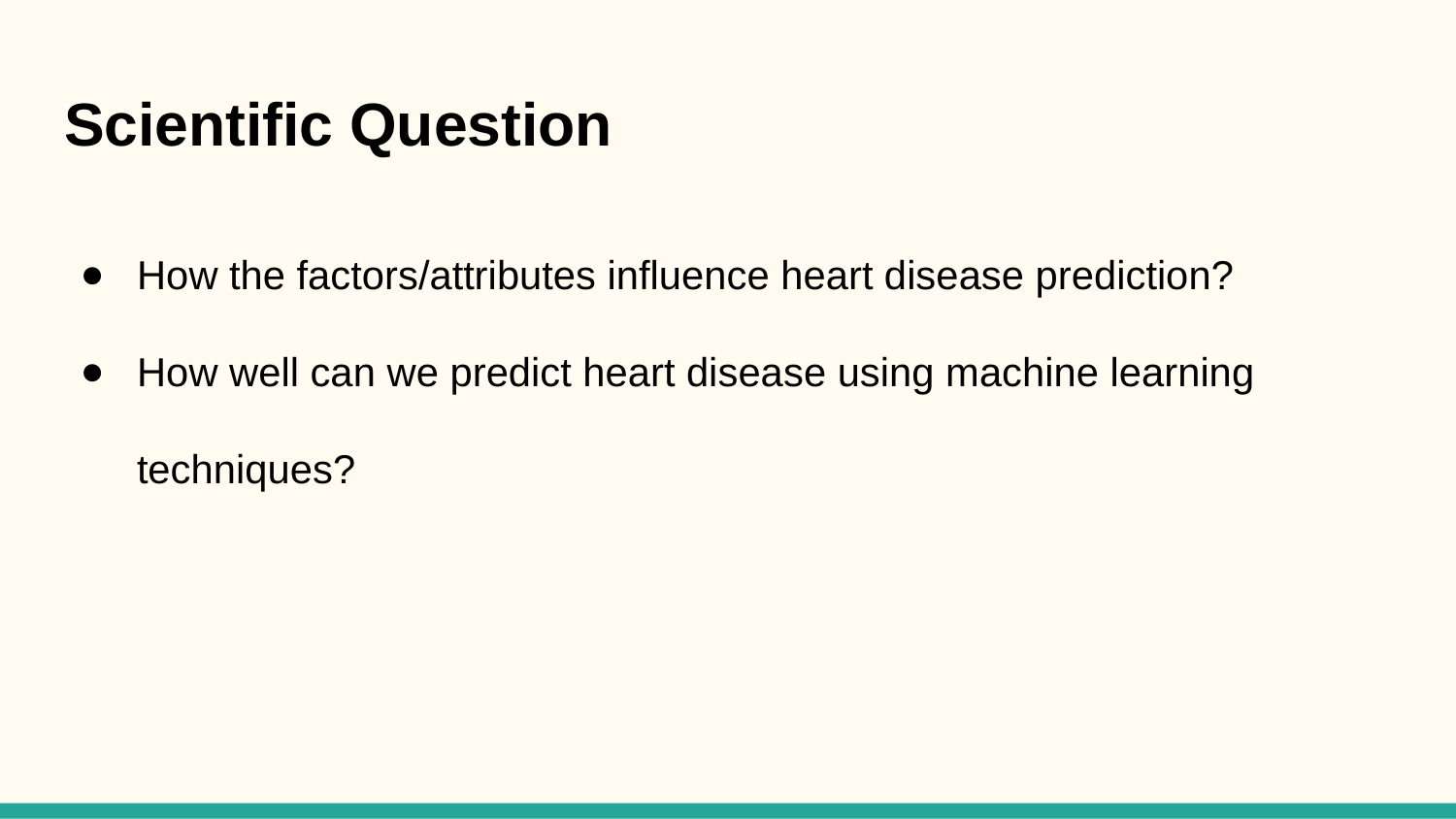

# Scientific Question
How the factors/attributes influence heart disease prediction?
How well can we predict heart disease using machine learning techniques?